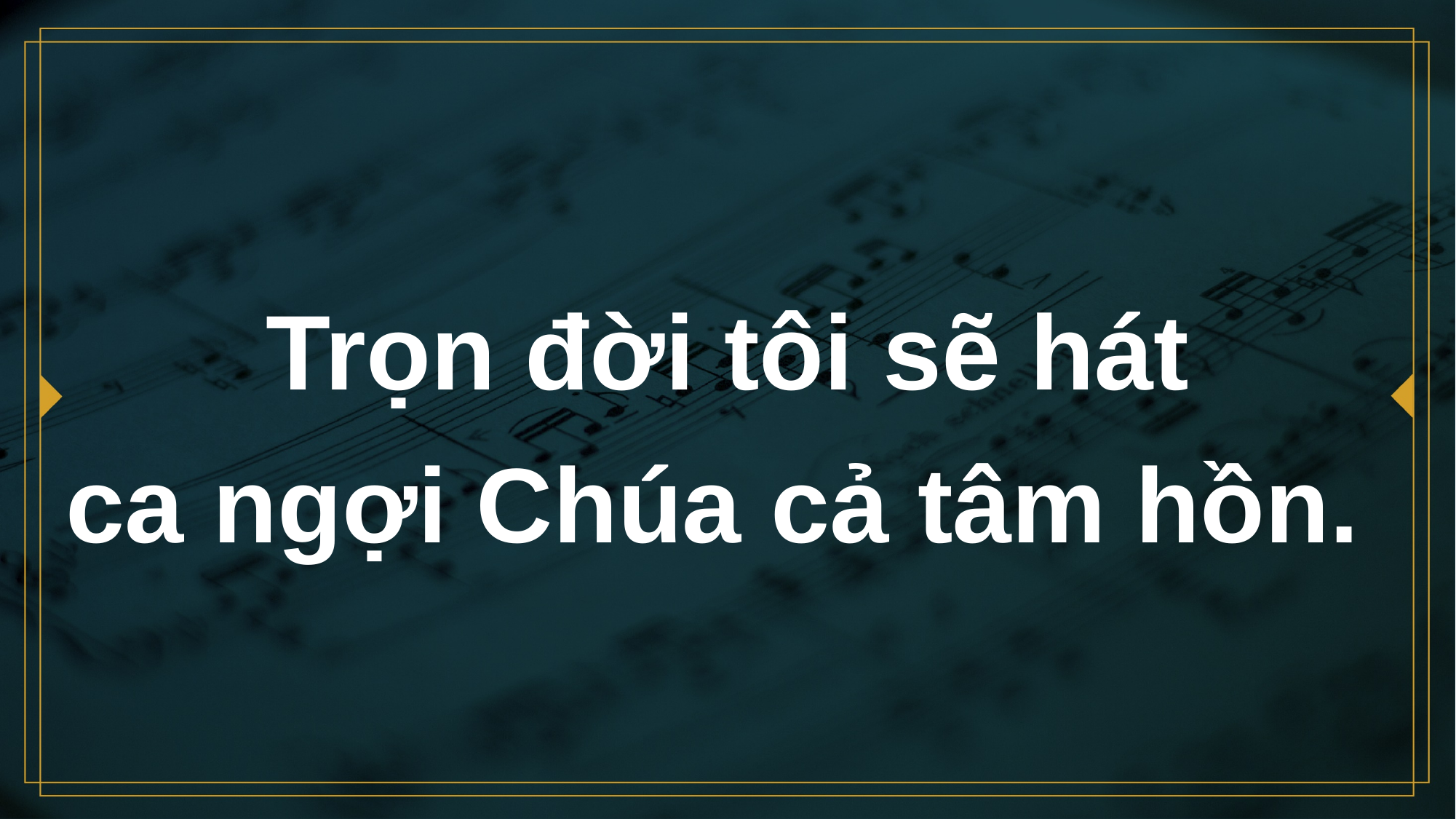

# Trọn đời tôi sẽ hát ca ngợi Chúa cả tâm hồn.